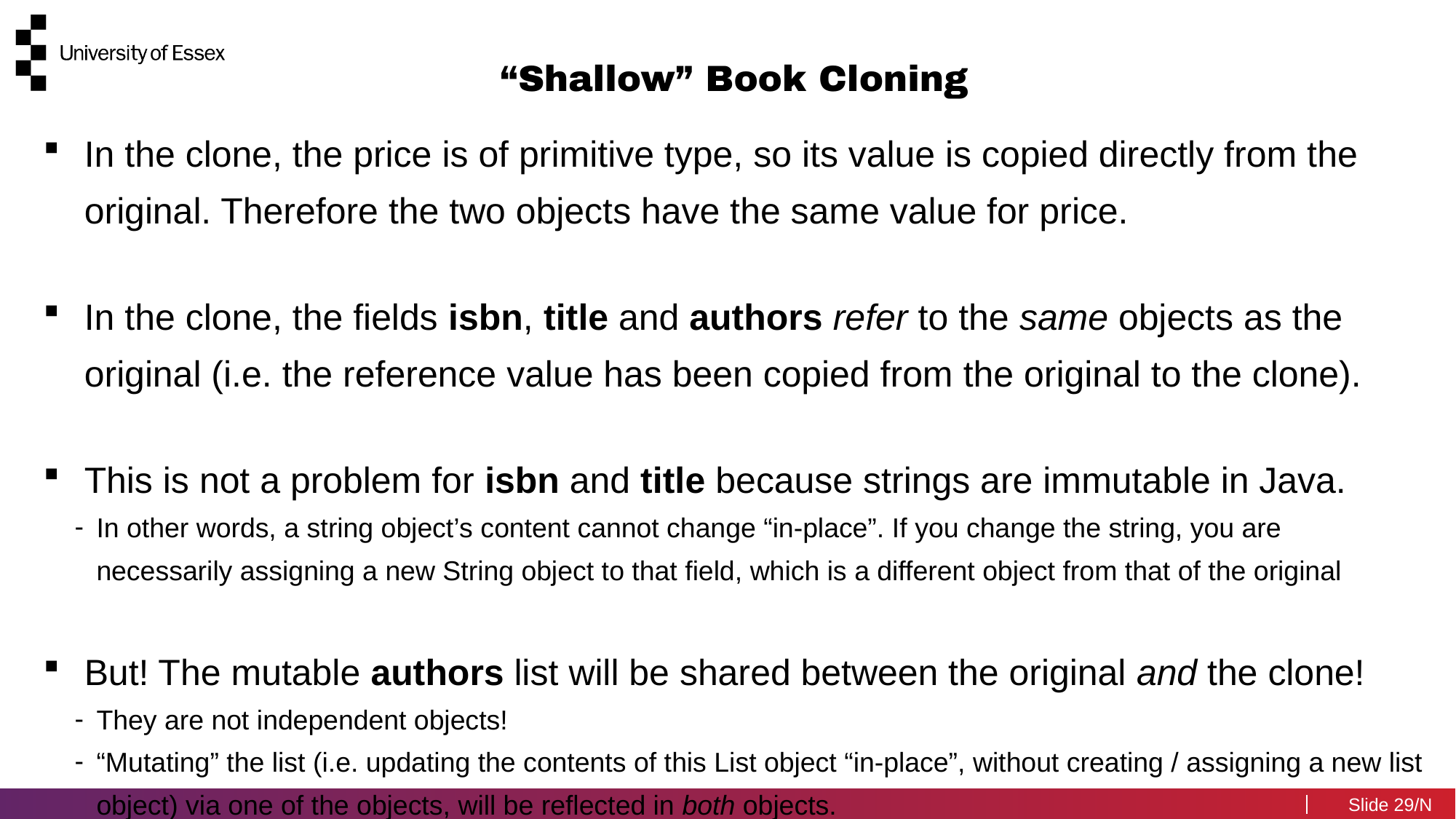

“Shallow” Book Cloning
In the clone, the price is of primitive type, so its value is copied directly from the original. Therefore the two objects have the same value for price.

In the clone, the fields isbn, title and authors refer to the same objects as the original (i.e. the reference value has been copied from the original to the clone).

This is not a problem for isbn and title because strings are immutable in Java.
In other words, a string object’s content cannot change “in-place”. If you change the string, you are necessarily assigning a new String object to that field, which is a different object from that of the original

But! The mutable authors list will be shared between the original and the clone!
They are not independent objects!
“Mutating” the list (i.e. updating the contents of this List object “in-place”, without creating / assigning a new list object) via one of the objects, will be reflected in both objects.
29/N